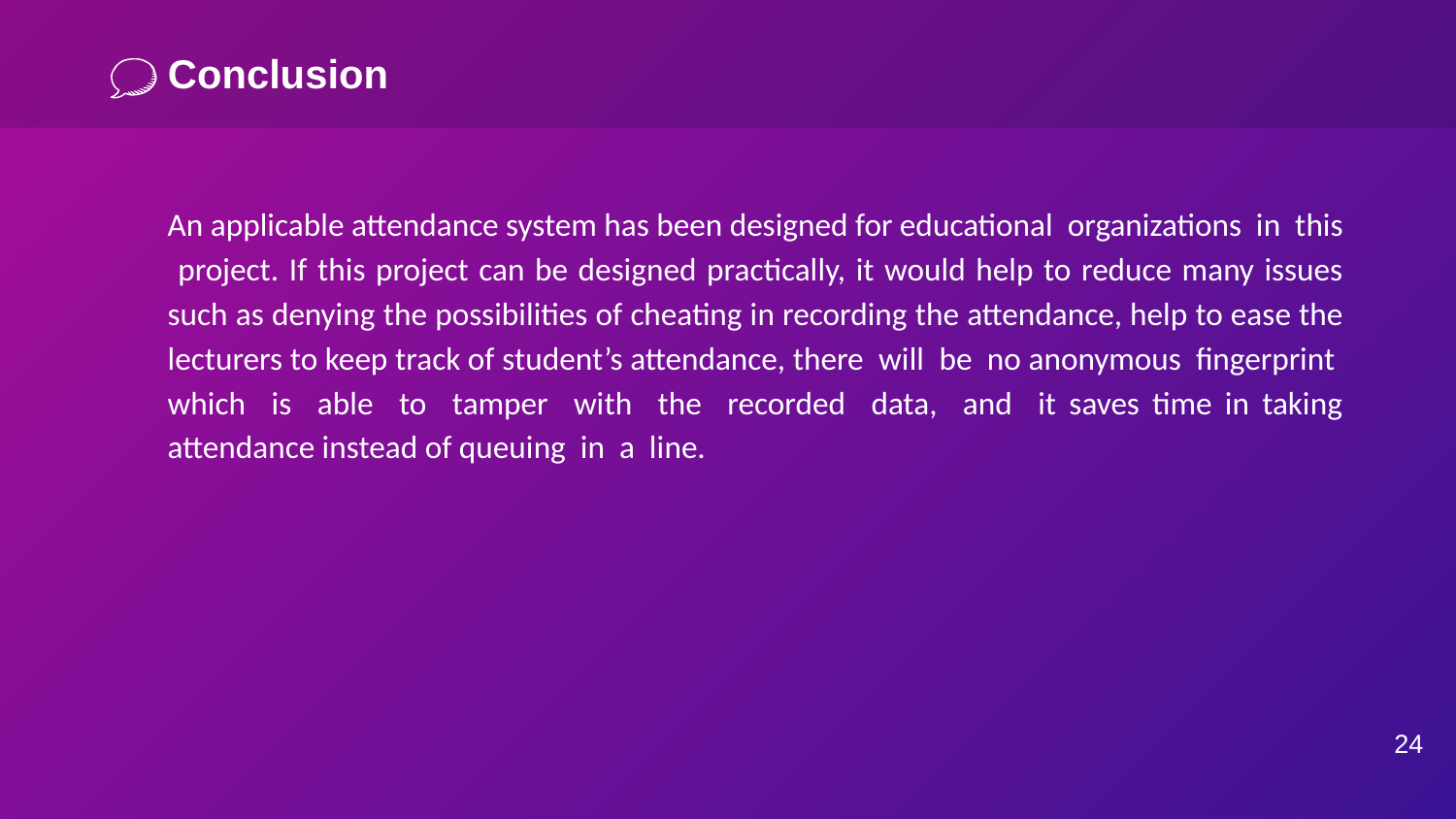

# Conclusion
An applicable attendance system has been designed for educational  organizations  in  this  project. If this project can be designed practically, it would help to reduce many issues such as denying the possibilities of cheating in recording the attendance, help to ease the lecturers to keep track of student’s attendance, there  will  be  no anonymous  fingerprint  which  is  able  to  tamper  with  the  recorded  data,  and  it saves time in taking attendance instead of queuing  in  a  line.
24